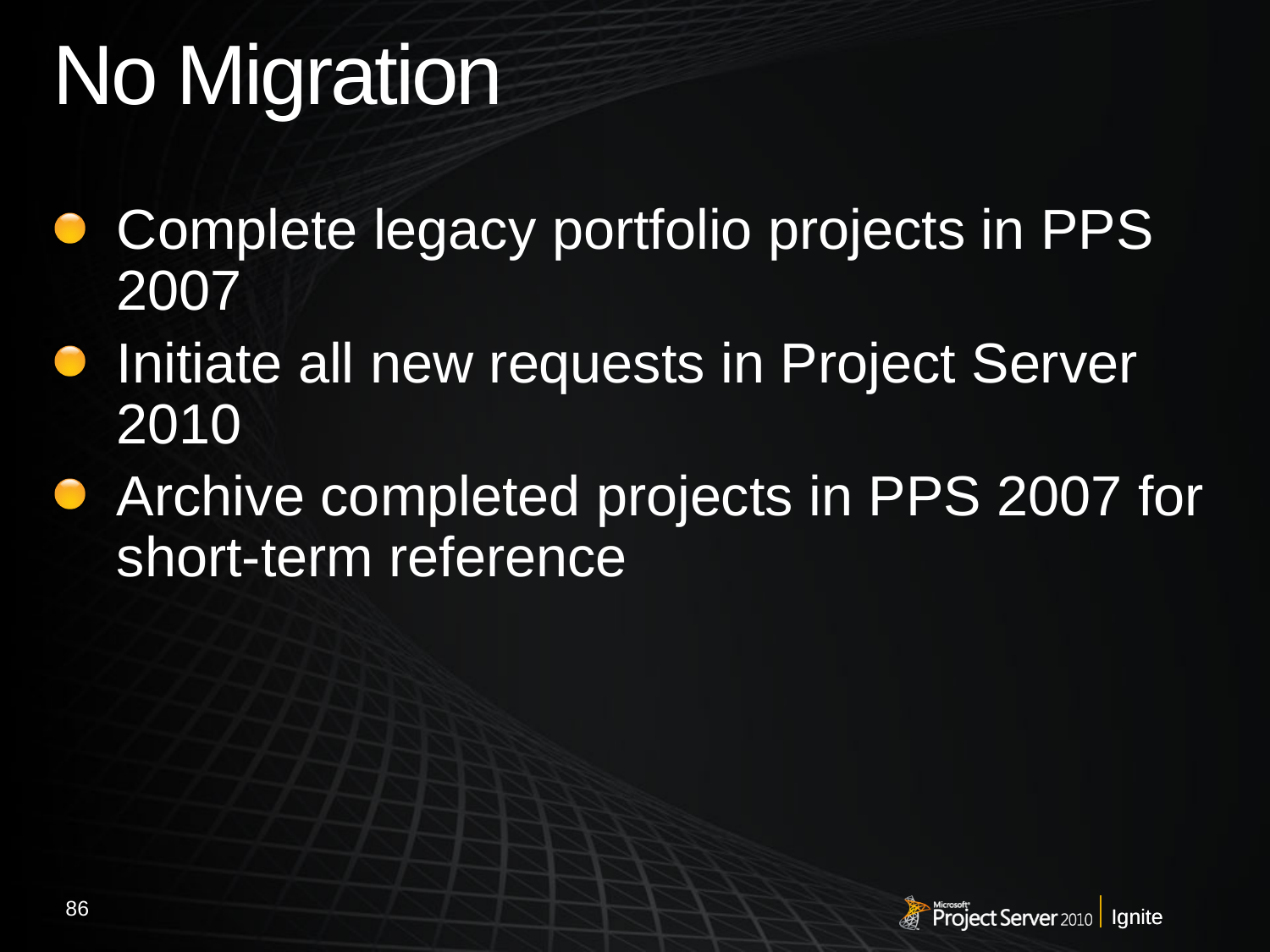

# No Migration
Complete legacy portfolio projects in PPS 2007
Initiate all new requests in Project Server 2010
Archive completed projects in PPS 2007 for short-term reference

86